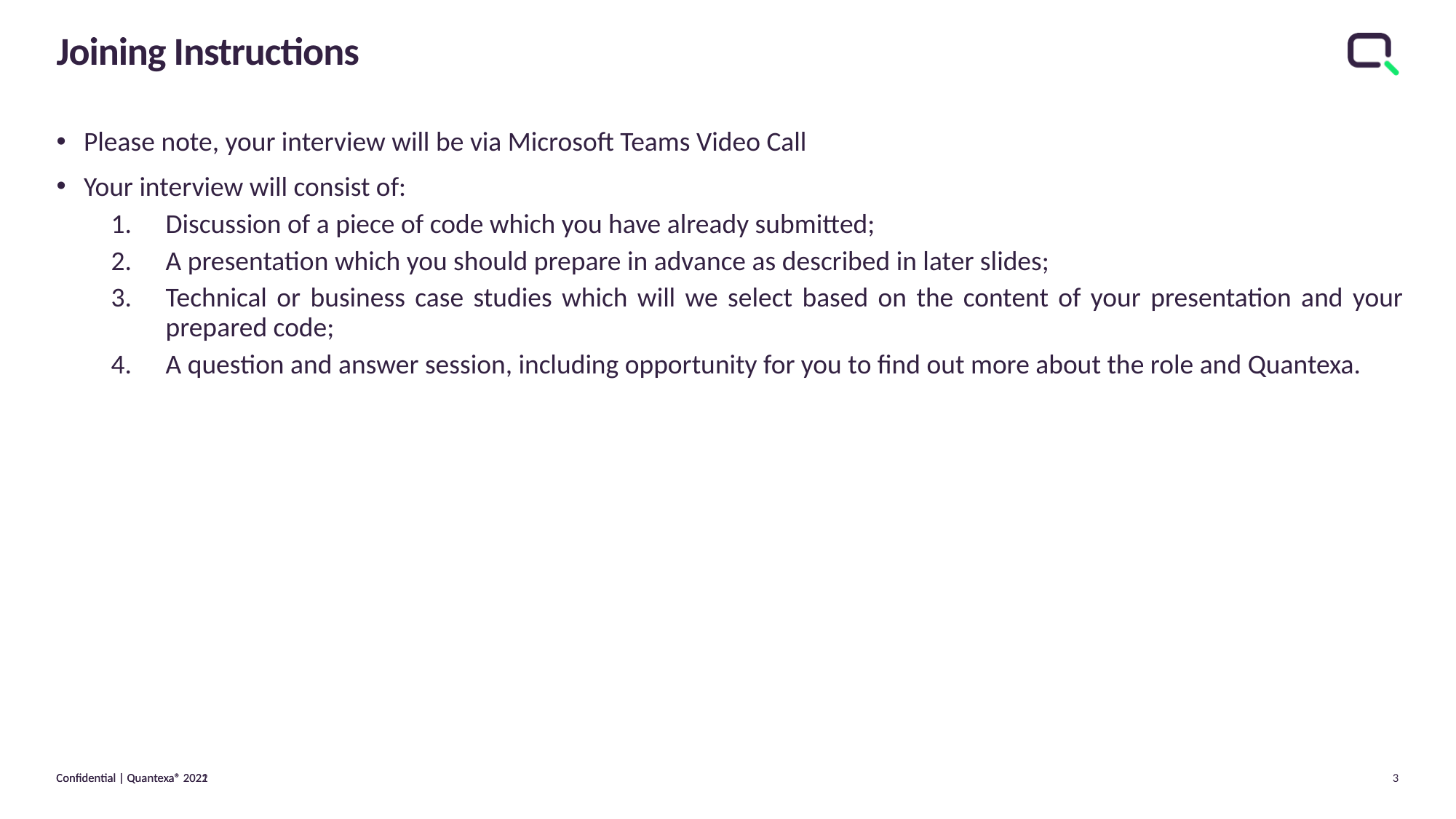

# Joining Instructions
Please note, your interview will be via Microsoft Teams Video Call
Your interview will consist of:
Discussion of a piece of code which you have already submitted;
A presentation which you should prepare in advance as described in later slides;
Technical or business case studies which will we select based on the content of your presentation and your prepared code;
A question and answer session, including opportunity for you to find out more about the role and Quantexa.